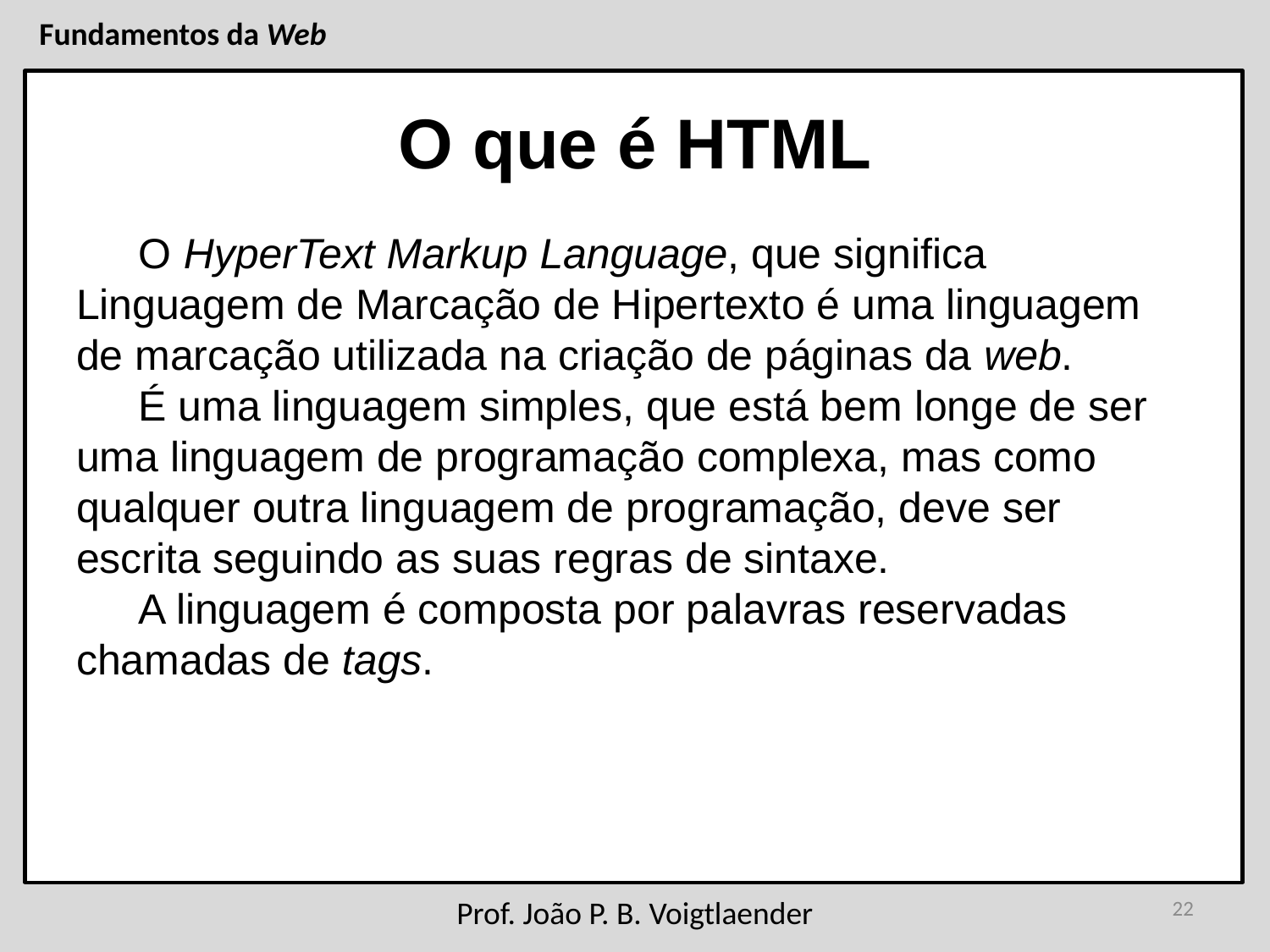

# O que é HTML
O HyperText Markup Language, que significa Linguagem de Marcação de Hipertexto é uma linguagem de marcação utilizada na criação de páginas da web.
É uma linguagem simples, que está bem longe de ser uma linguagem de programação complexa, mas como qualquer outra linguagem de programação, deve ser escrita seguindo as suas regras de sintaxe.
A linguagem é composta por palavras reservadas chamadas de tags.
22